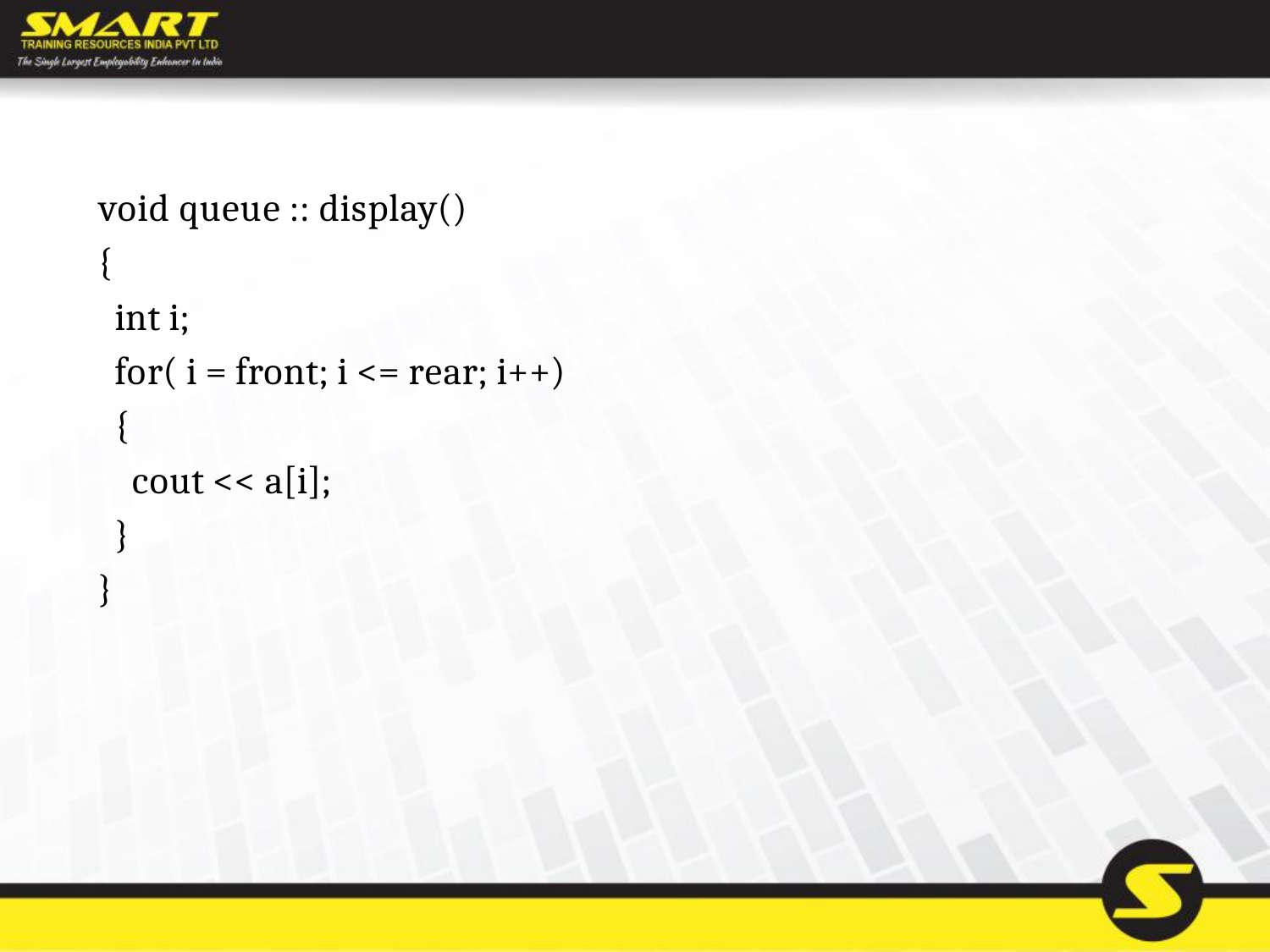

void queue :: display()
{
  int i;
  for( i = front; i <= rear; i++)
  {
    cout << a[i];
  }
}